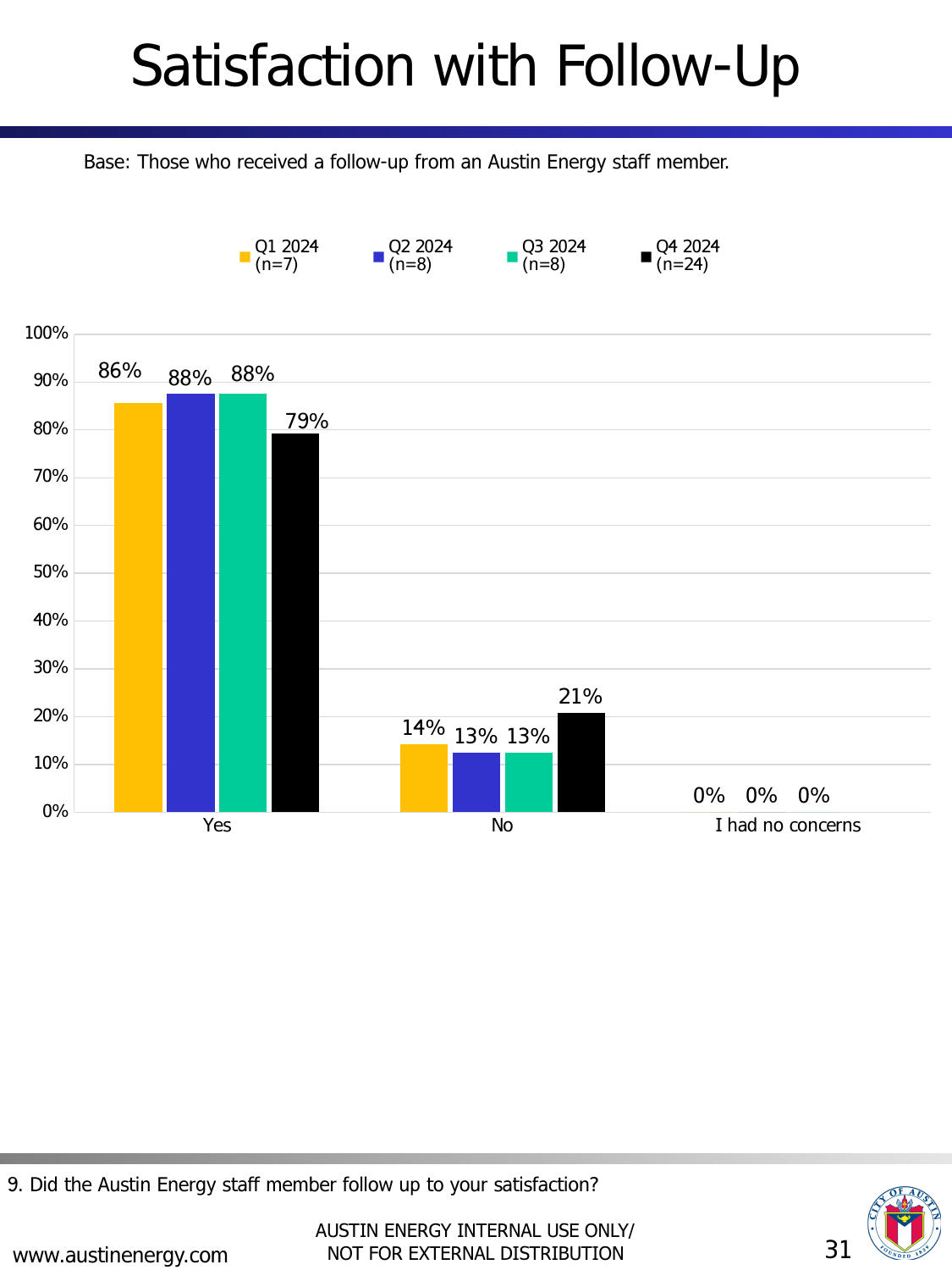

# Satisfaction with Follow-Up
Base: Those who received a follow-up from an Austin Energy staff member.

[unsupported chart]

9. Did the Austin Energy staff member follow up to your satisfaction?
31